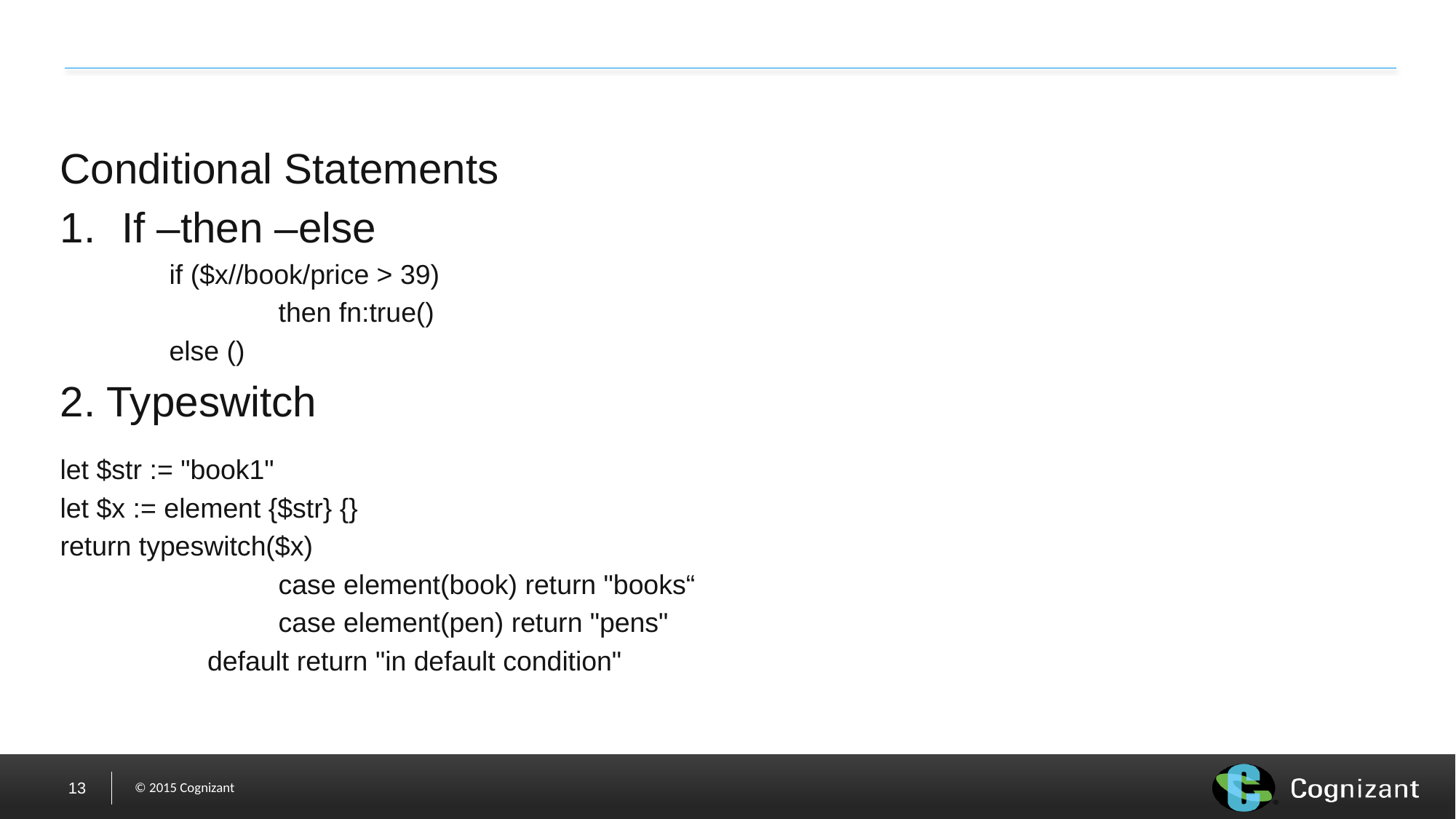

#
Conditional Statements
If –then –else
	if ($x//book/price > 39)
		then fn:true()
	else ()
2. Typeswitch

let $str := "book1"
let $x := element {$str} {}
return typeswitch($x)
		case element(book) return "books“
		case element(pen) return "pens"
	     default return "in default condition"
13